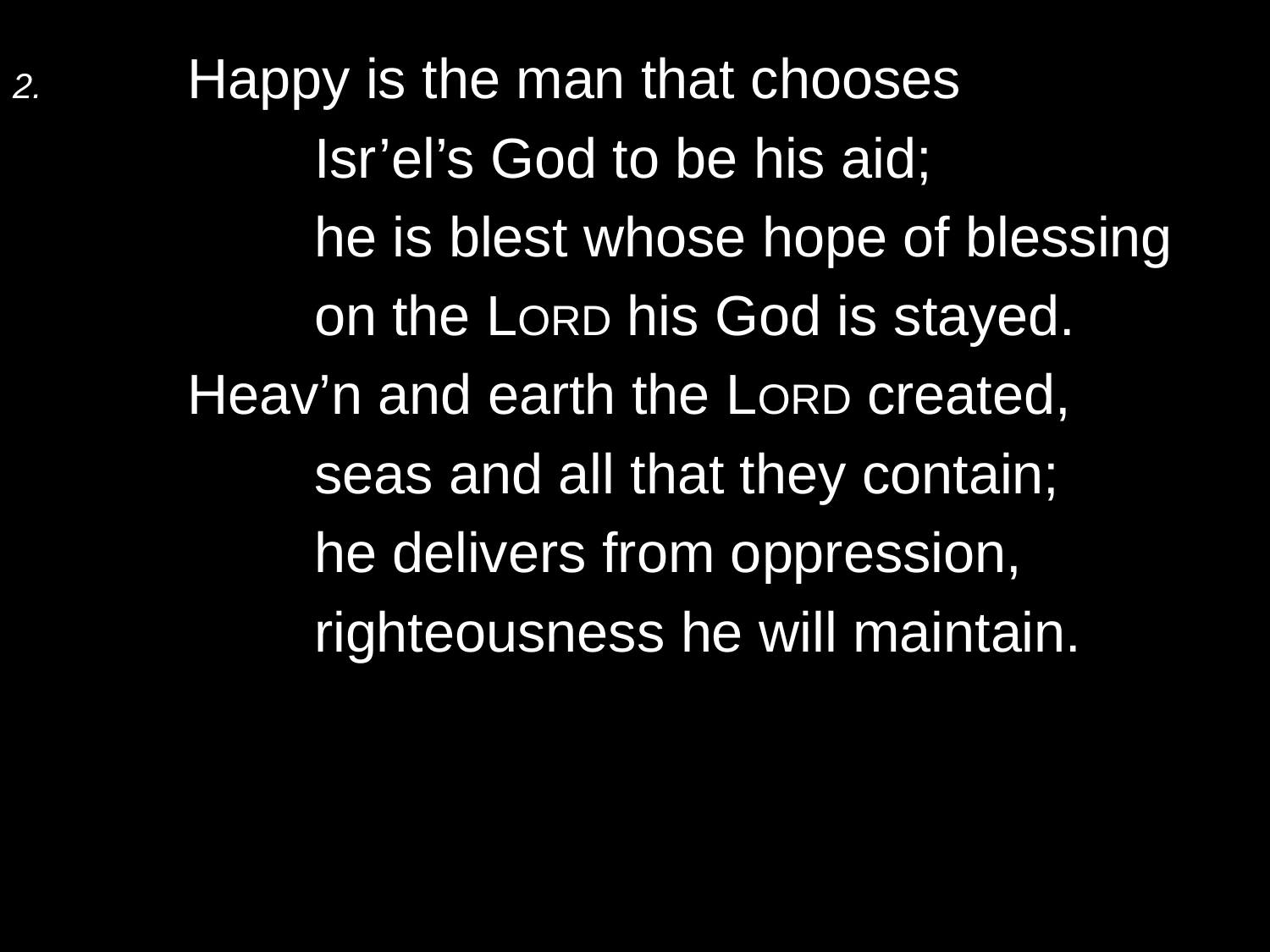

2.	Happy is the man that chooses
		Isr’el’s God to be his aid;
		he is blest whose hope of blessing
		on the Lord his God is stayed.
	Heav’n and earth the Lord created,
		seas and all that they contain;
		he delivers from oppression,
		righteousness he will maintain.